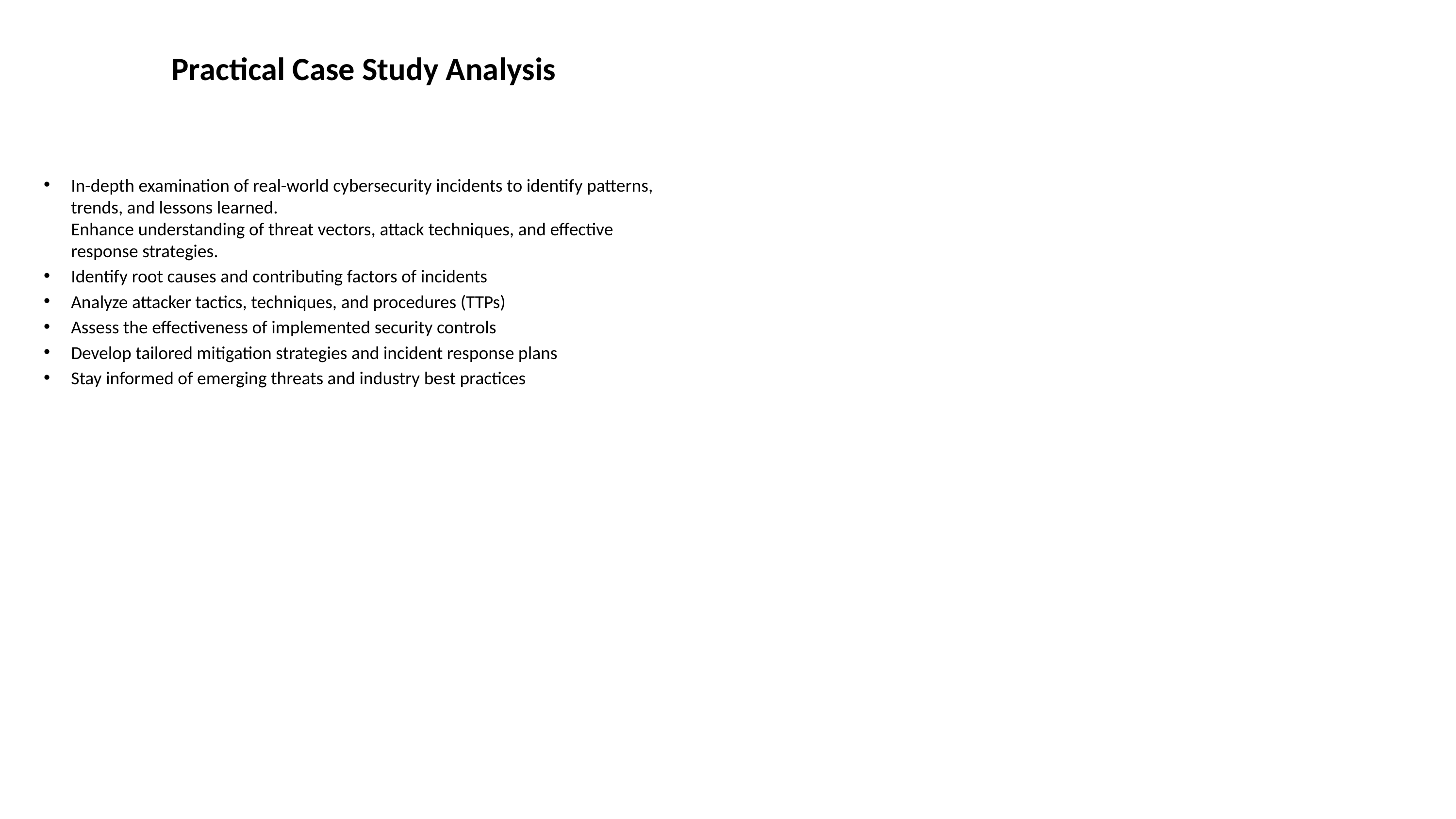

# Practical Case Study Analysis

In-depth examination of real-world cybersecurity incidents to identify patterns, trends, and lessons learned.
Enhance understanding of threat vectors, attack techniques, and effective response strategies.
Identify root causes and contributing factors of incidents
Analyze attacker tactics, techniques, and procedures (TTPs)
Assess the effectiveness of implemented security controls
Develop tailored mitigation strategies and incident response plans
Stay informed of emerging threats and industry best practices